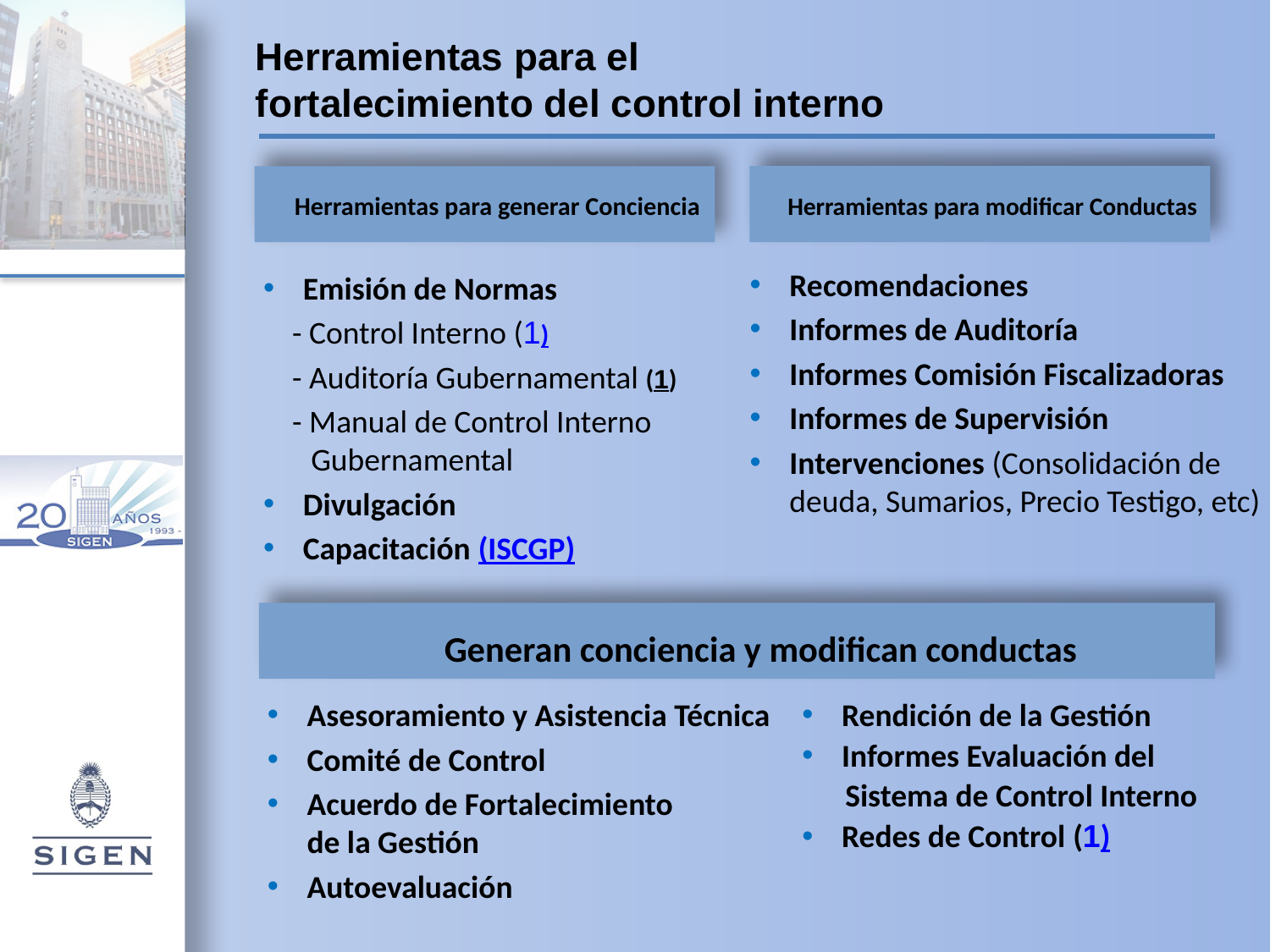

Herramientas para el
fortalecimiento del control interno

    Herramientas para generar Conciencia
    Herramientas para modificar Conductas

Recomendaciones
Informes de Auditoría
Informes Comisión Fiscalizadoras
Informes de Supervisión
Intervenciones (Consolidación de deuda, Sumarios, Precio Testigo, etc)

Emisión de Normas
    - Control Interno (1)
    - Auditoría Gubernamental (1)
    - Manual de Control Interno   Gubernamental
Divulgación
Capacitación (ISCGP)

    Generan conciencia y modifican conductas
Asesoramiento y Asistencia Técnica
Comité de Control
Acuerdo de Fortalecimiento
de la Gestión
Autoevaluación

Rendición de la Gestión
Informes Evaluación del
      Sistema de Control Interno
Redes de Control (1)